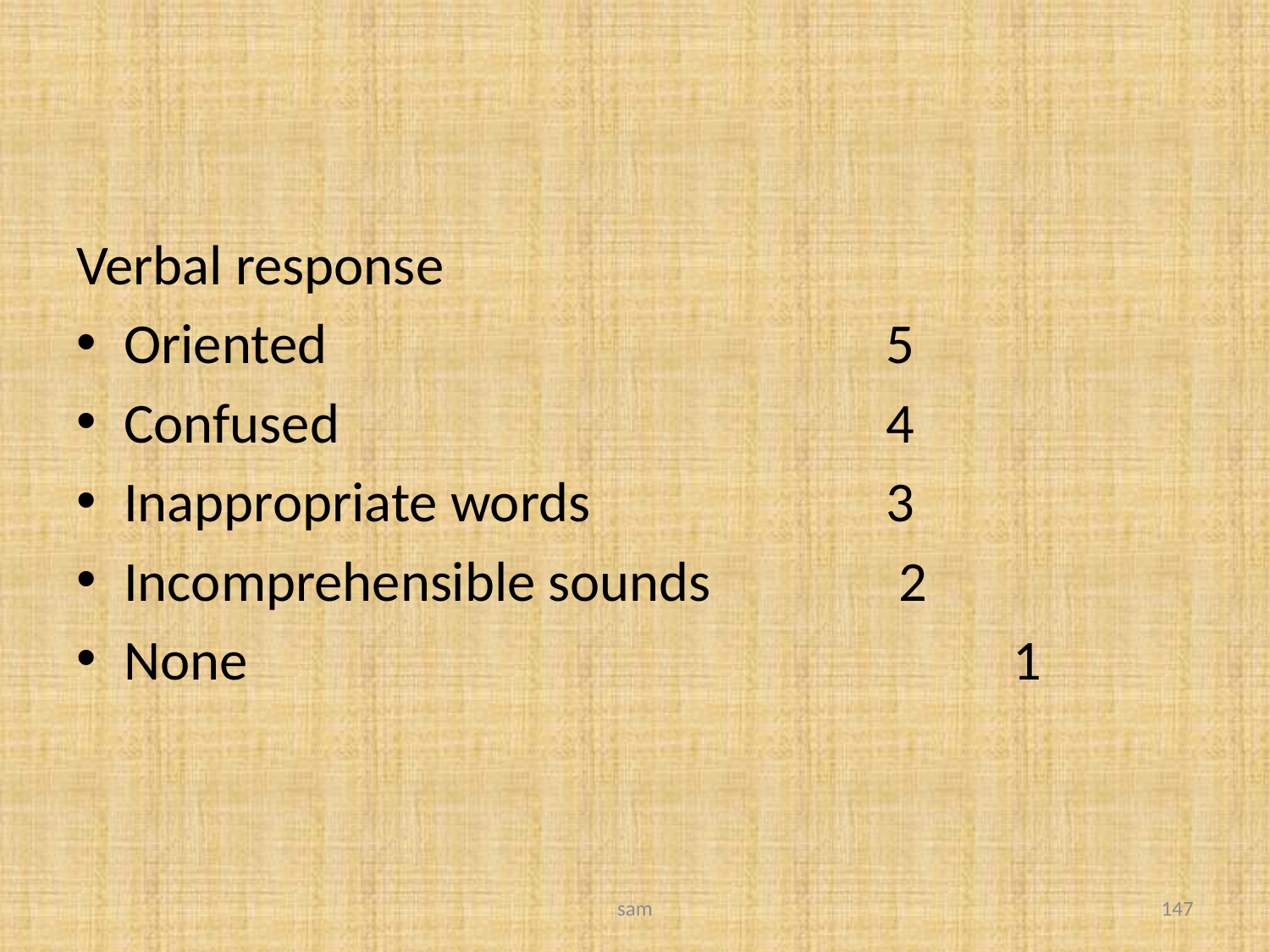

#
Verbal response
Oriented 					5
Confused 					4
Inappropriate words 			3
Incomprehensible sounds		 2
None 						1
sam
147